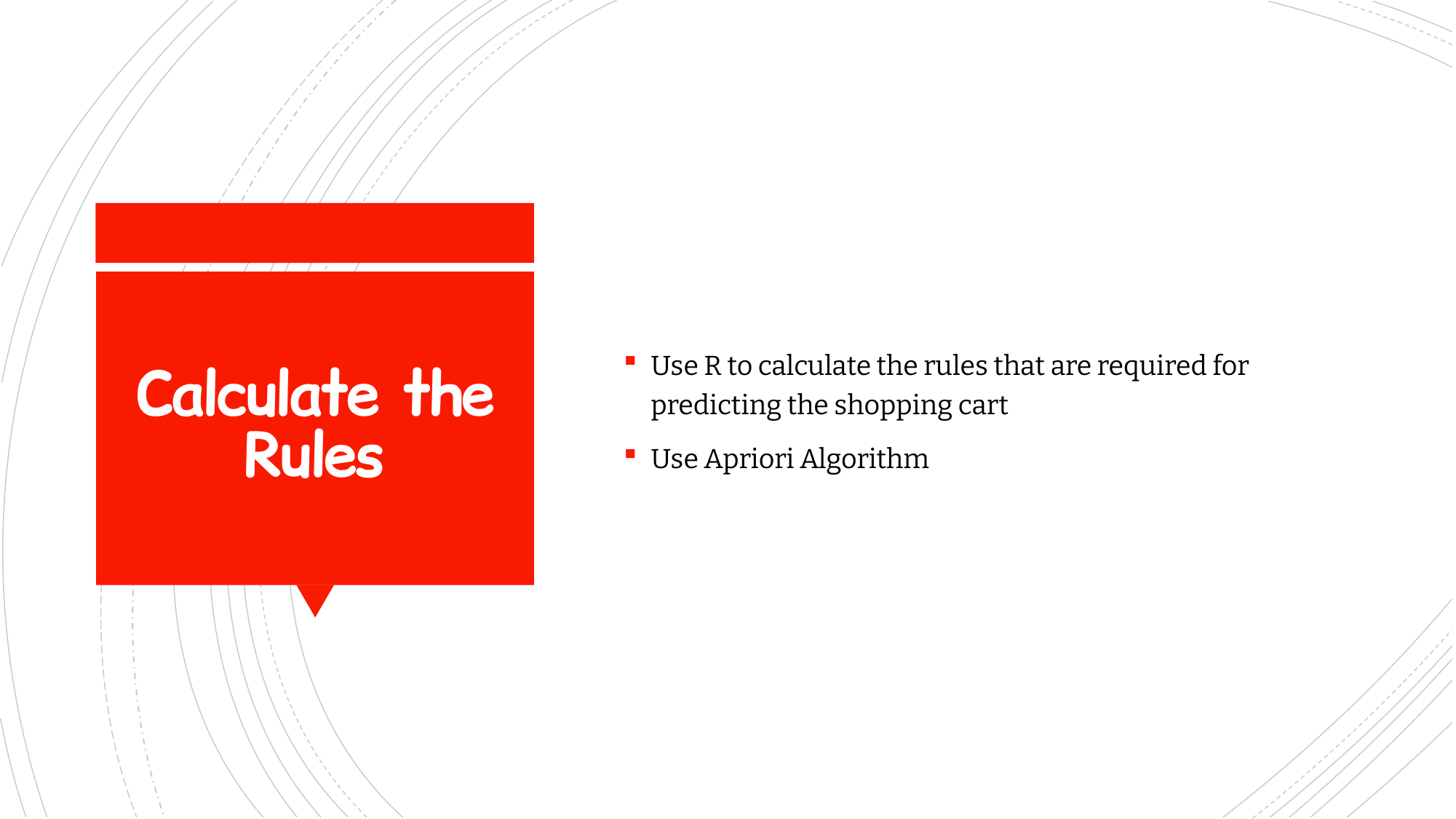

Use R to calculate the rules that are required for predicting the shopping cart
Use Apriori Algorithm
# Calculate the Rules